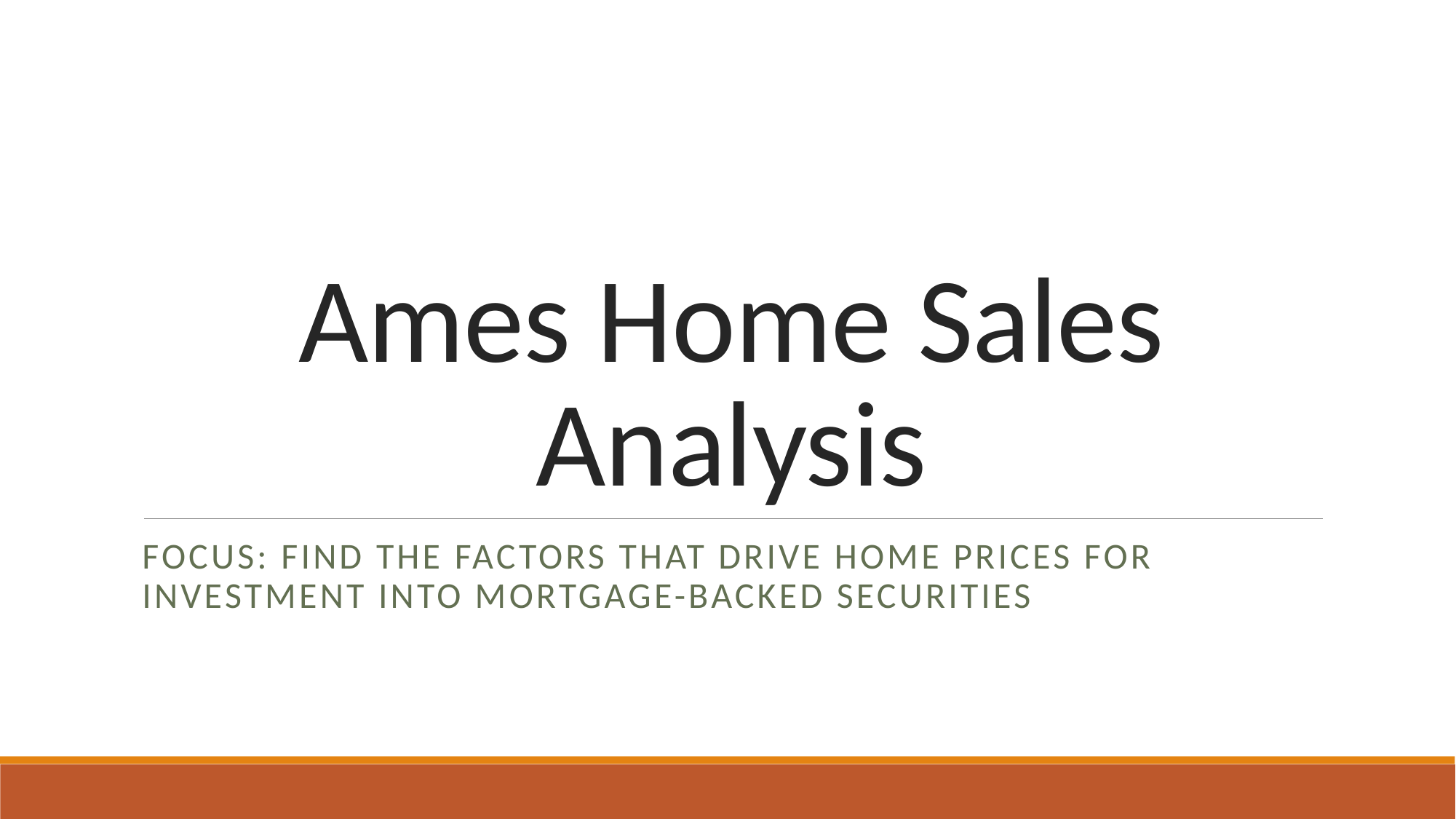

# Ames Home Sales Analysis
Focus: Find the factors that drive home prices for investment into mortgage-backed securities